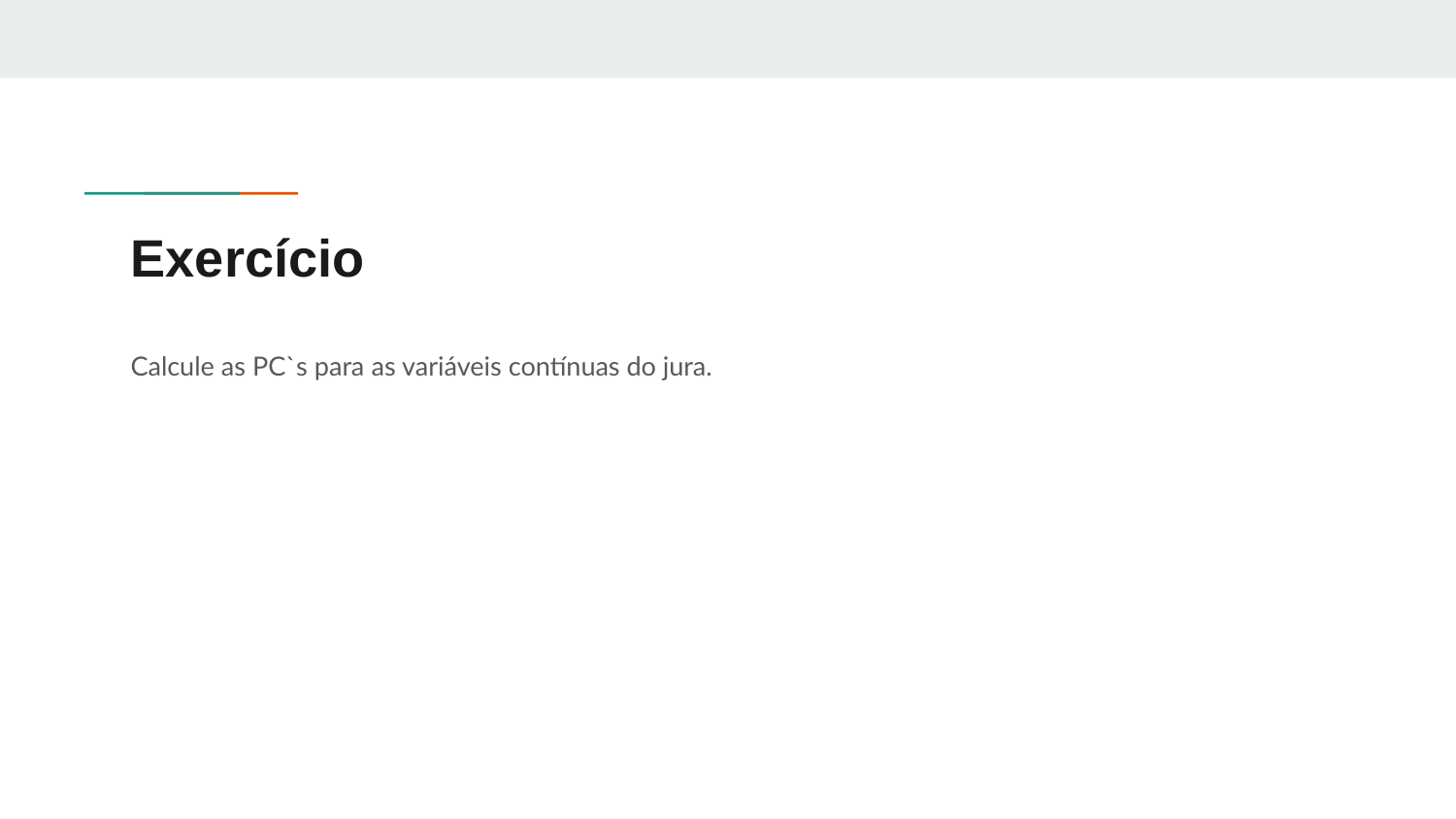

# Exercício
Calcule as PC`s para as variáveis contínuas do jura.